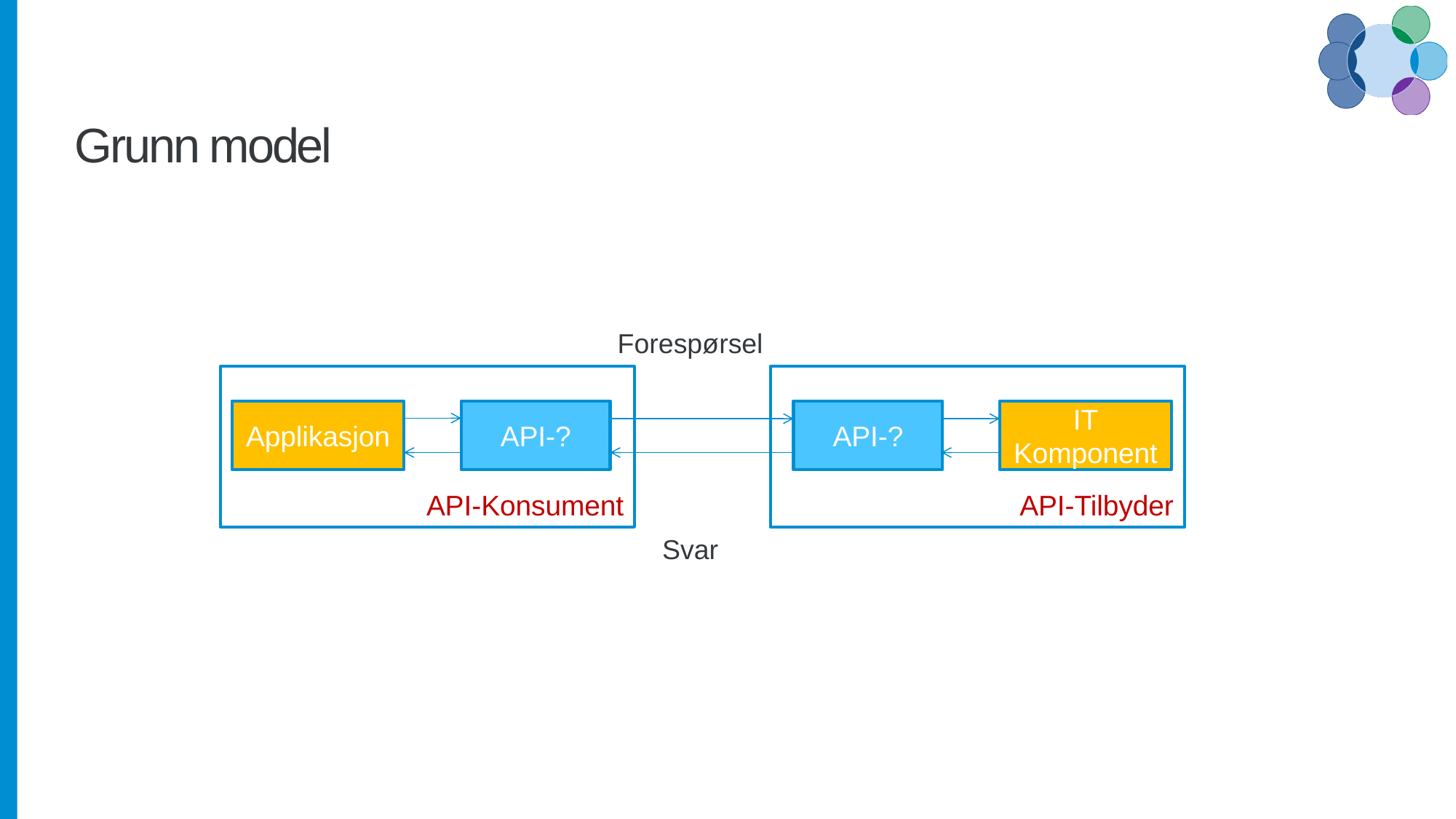

# Grunn model
Forespørsel
API-Konsument
API-Tilbyder
Applikasjon
API-?
API-?
IT
Komponent
Svar